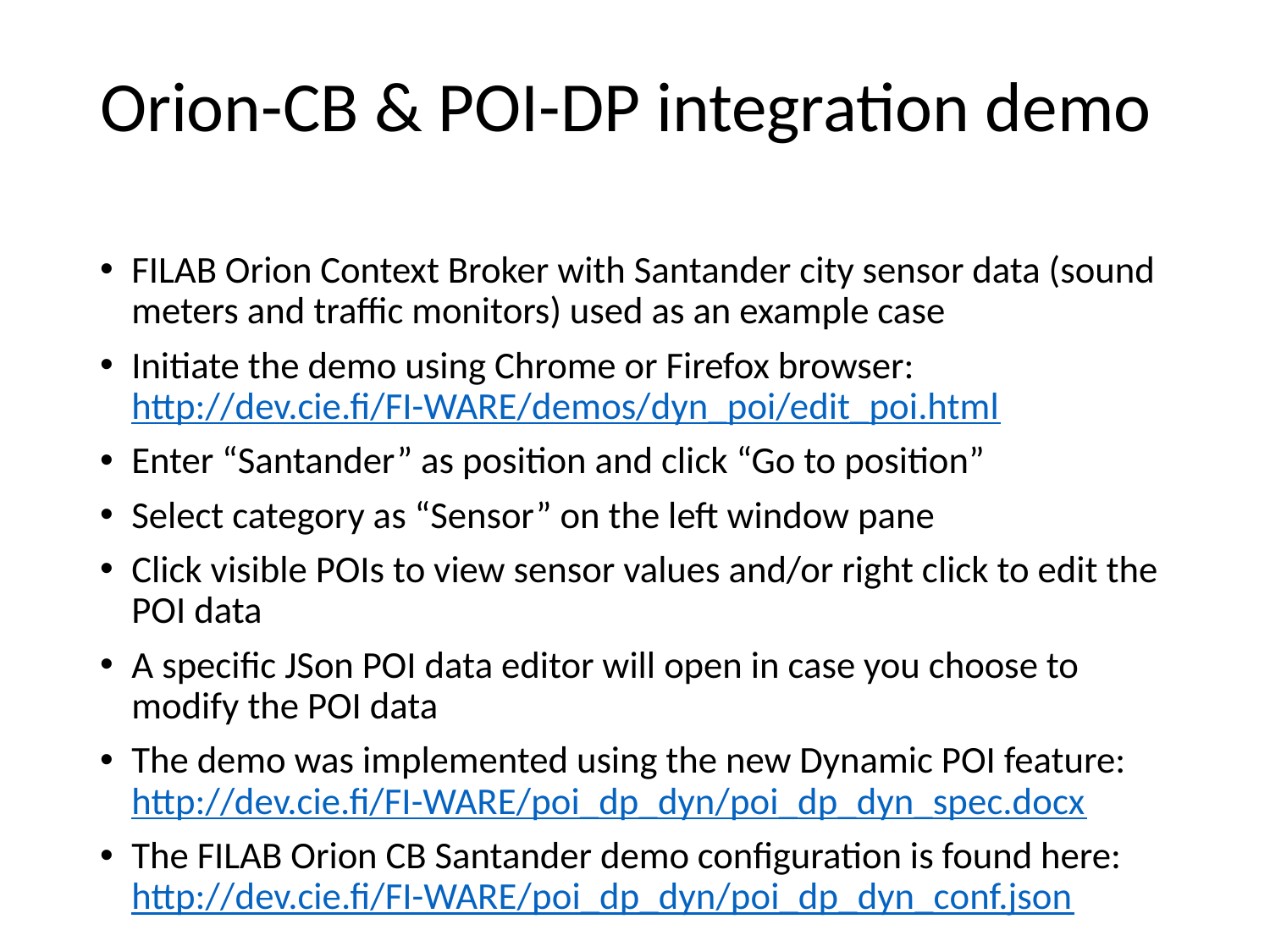

# Orion-CB & POI-DP integration demo
FILAB Orion Context Broker with Santander city sensor data (sound meters and traffic monitors) used as an example case
Initiate the demo using Chrome or Firefox browser: http://dev.cie.fi/FI-WARE/demos/dyn_poi/edit_poi.html
Enter “Santander” as position and click “Go to position”
Select category as “Sensor” on the left window pane
Click visible POIs to view sensor values and/or right click to edit the POI data
A specific JSon POI data editor will open in case you choose to modify the POI data
The demo was implemented using the new Dynamic POI feature: http://dev.cie.fi/FI-WARE/poi_dp_dyn/poi_dp_dyn_spec.docx
The FILAB Orion CB Santander demo configuration is found here: http://dev.cie.fi/FI-WARE/poi_dp_dyn/poi_dp_dyn_conf.json